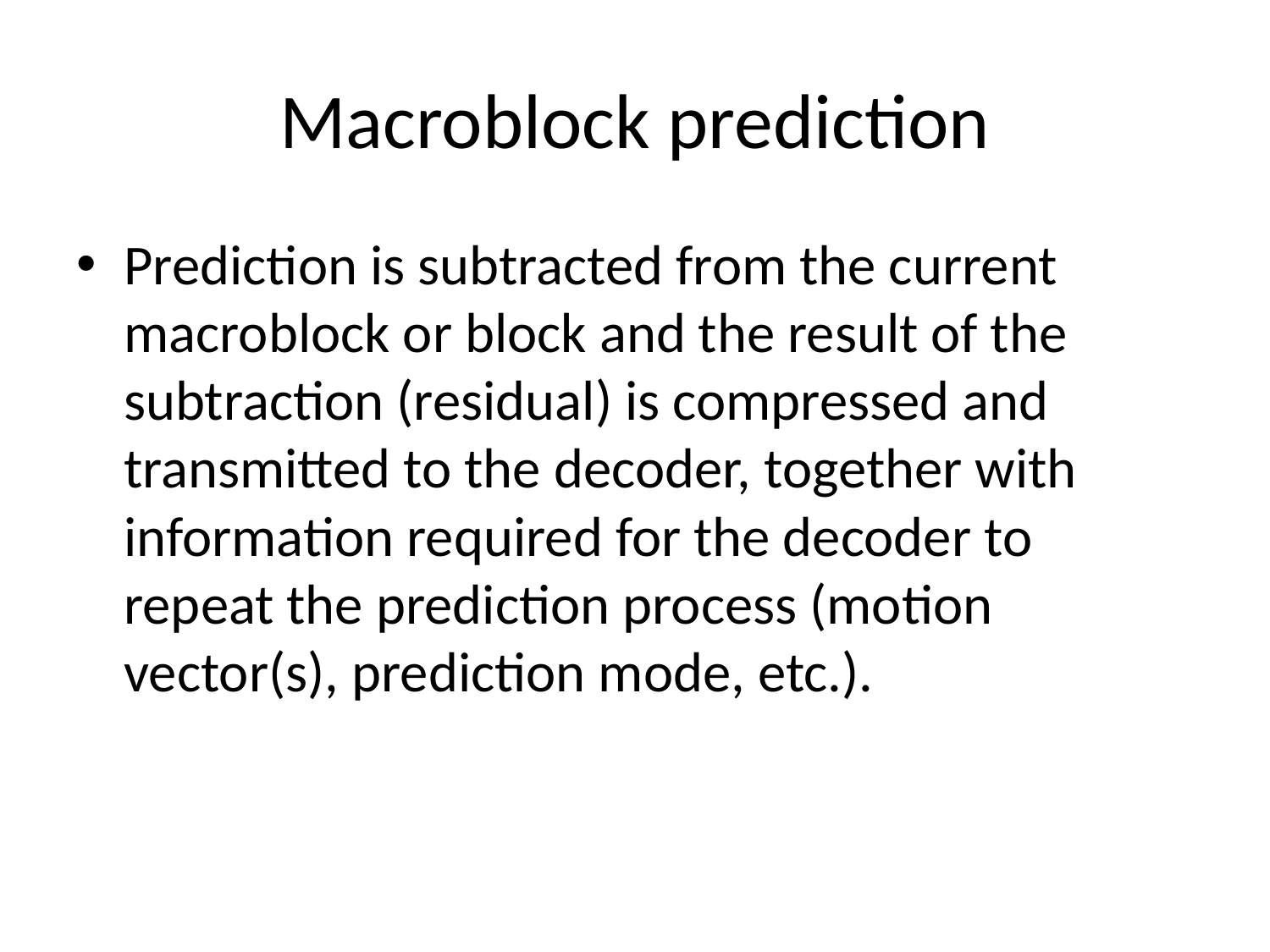

# Macroblock prediction
Prediction is subtracted from the current macroblock or block and the result of the subtraction (residual) is compressed and transmitted to the decoder, together with information required for the decoder to repeat the prediction process (motion vector(s), prediction mode, etc.).